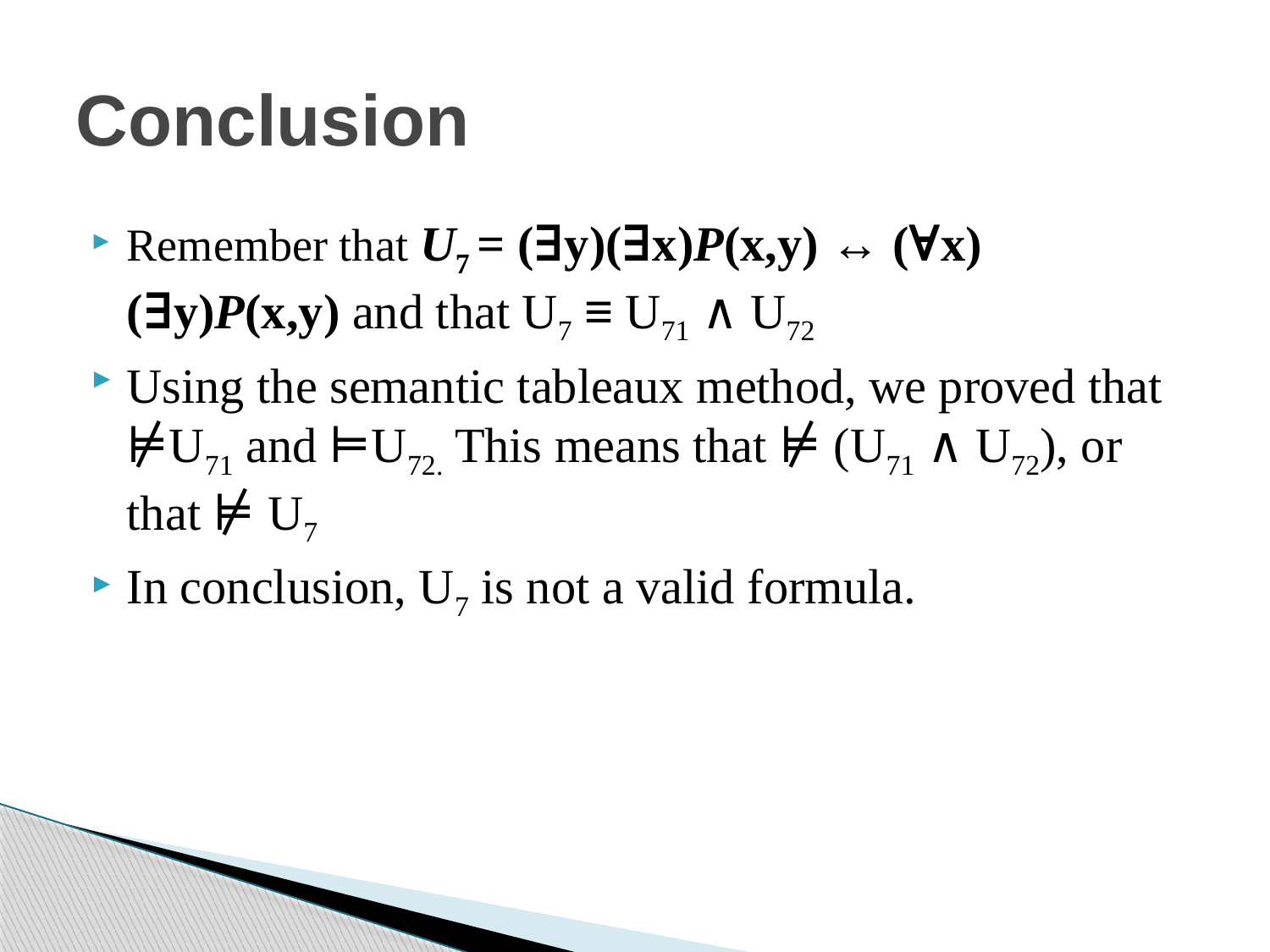

# Conclusion
Remember that U7 = (∃y)(∃x)P(x,y) ↔ (∀x)(∃y)P(x,y) and that U7 ≡ U71 ∧ U72
Using the semantic tableaux method, we proved that ⊭U71 and ⊨U72. This means that ⊭ (U71 ∧ U72), or that ⊭ U7
In conclusion, U7 is not a valid formula.